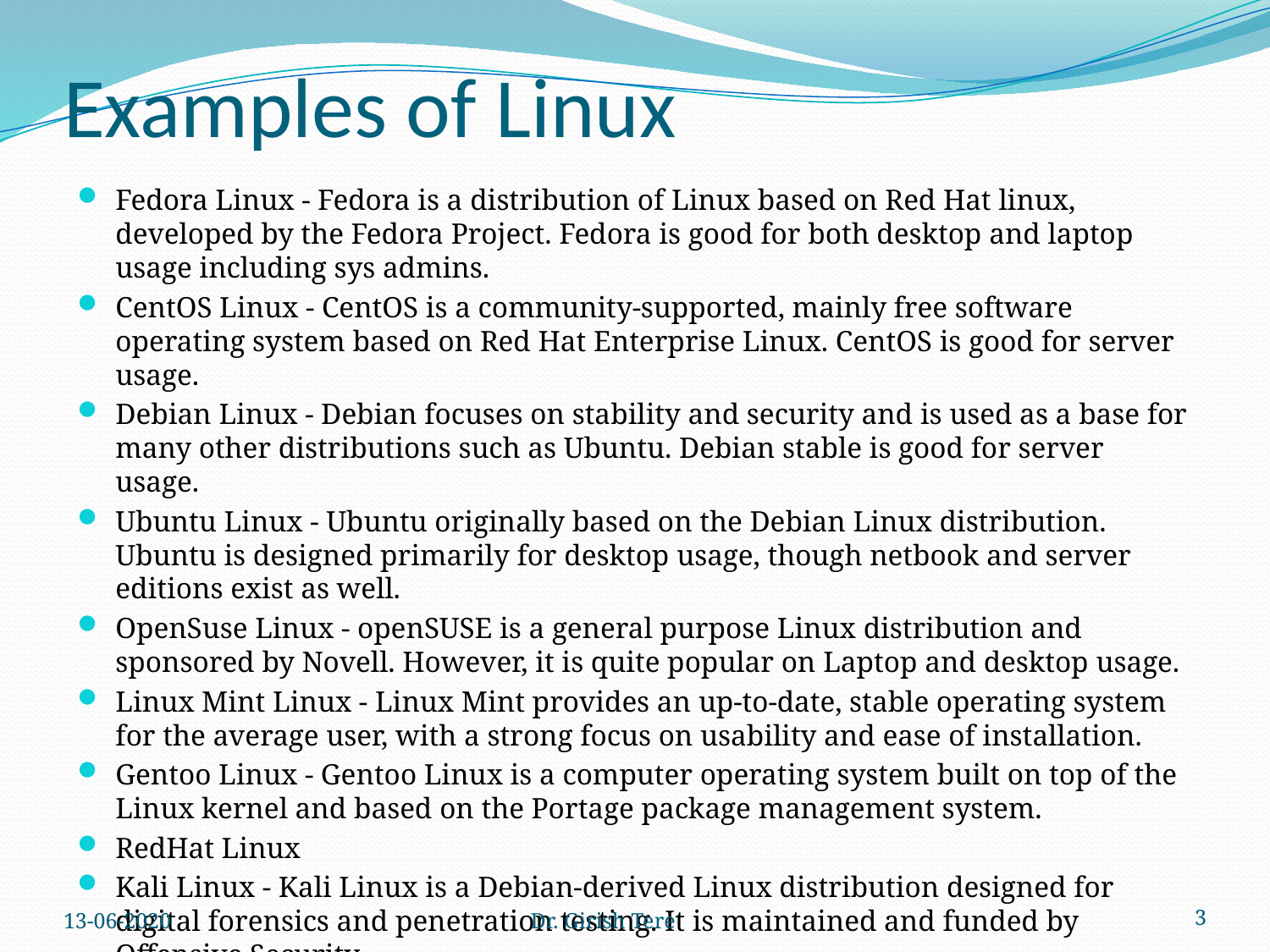

# Examples of Linux
Fedora Linux - Fedora is a distribution of Linux based on Red Hat linux, developed by the Fedora Project. Fedora is good for both desktop and laptop usage including sys admins.
CentOS Linux - CentOS is a community-supported, mainly free software operating system based on Red Hat Enterprise Linux. CentOS is good for server usage.
Debian Linux - Debian focuses on stability and security and is used as a base for many other distributions such as Ubuntu. Debian stable is good for server usage.
Ubuntu Linux - Ubuntu originally based on the Debian Linux distribution. Ubuntu is designed primarily for desktop usage, though netbook and server editions exist as well.
OpenSuse Linux - openSUSE is a general purpose Linux distribution and sponsored by Novell. However, it is quite popular on Laptop and desktop usage.
Linux Mint Linux - Linux Mint provides an up-to-date, stable operating system for the average user, with a strong focus on usability and ease of installation.
Gentoo Linux - Gentoo Linux is a computer operating system built on top of the Linux kernel and based on the Portage package management system.
RedHat Linux
Kali Linux - Kali Linux is a Debian-derived Linux distribution designed for digital forensics and penetration testing. It is maintained and funded by Offensive Security.

13-06-2020
Dr. Girish Tere
3